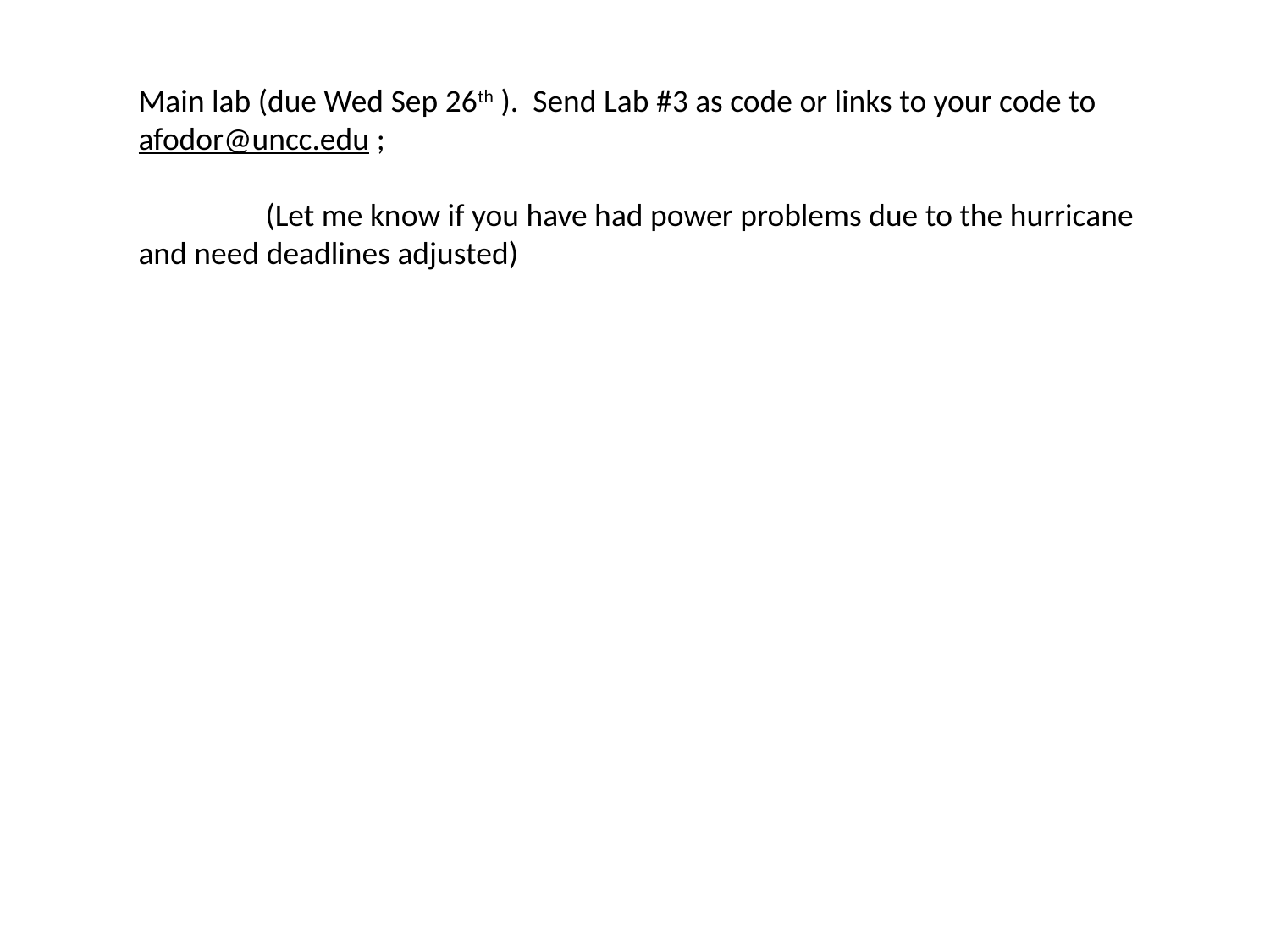

Main lab (due Wed Sep 26th ).  Send Lab #3 as code or links to your code to
afodor@uncc.edu ;

	(Let me know if you have had power problems due to the hurricane
and need deadlines adjusted)